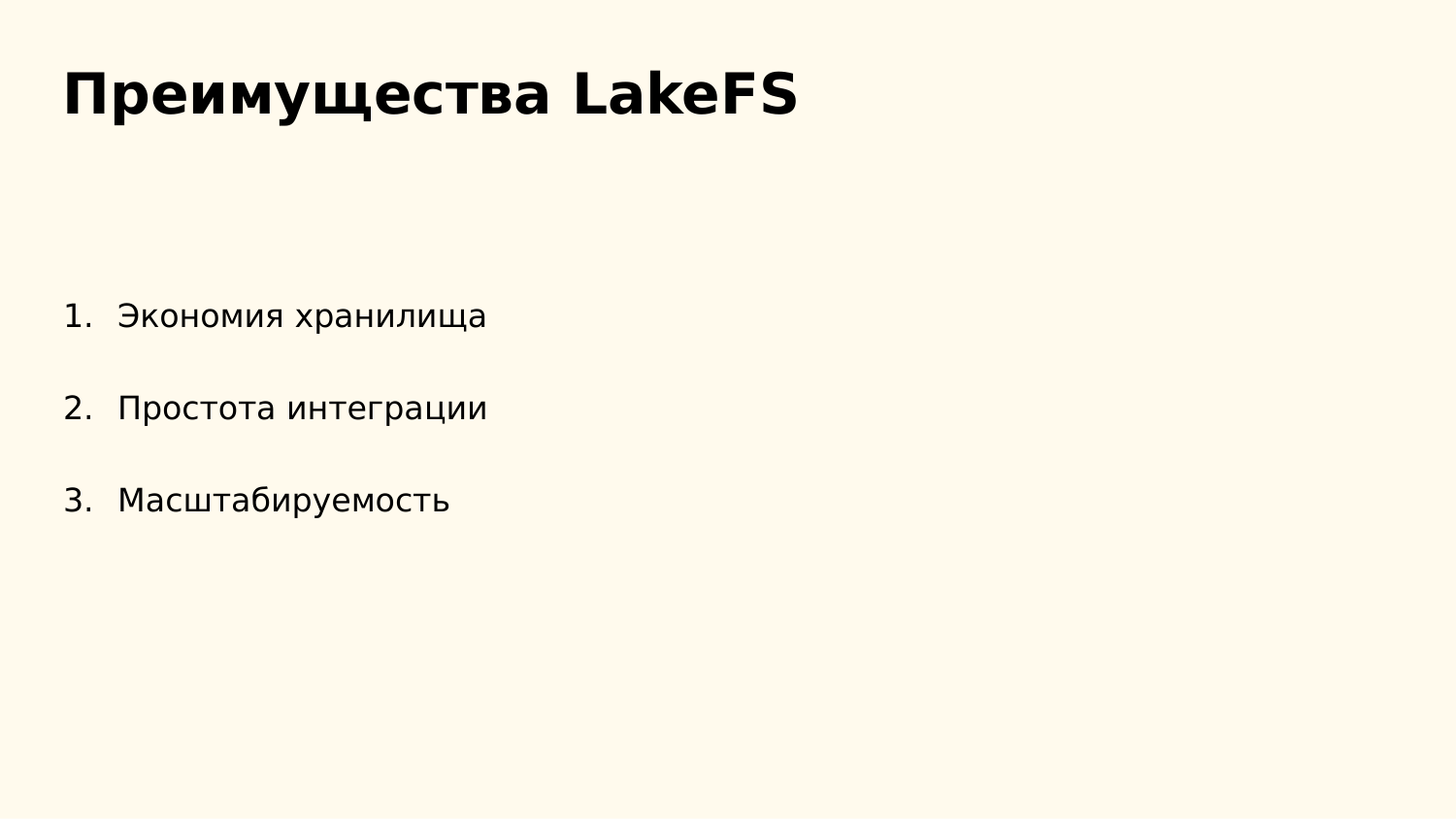

Преимущества LakeFS
Экономия хранилища

Простота интеграции

Масштабируемость